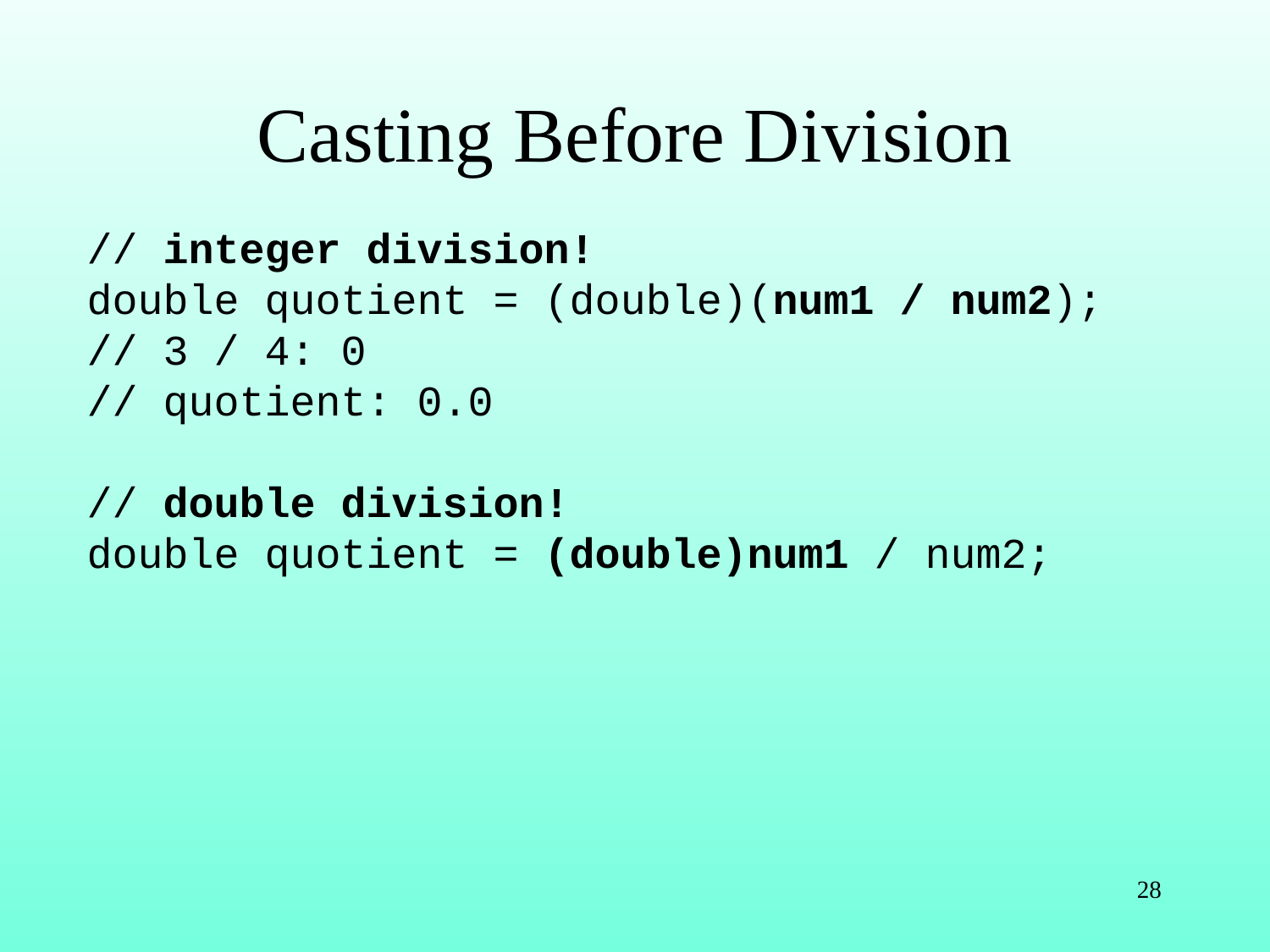

# Casting Before Division
// integer division!
double quotient = (double)(num1 / num2);
// 3 / 4: 0
// quotient: 0.0

// double division!
double quotient = (double)num1 / num2;

28